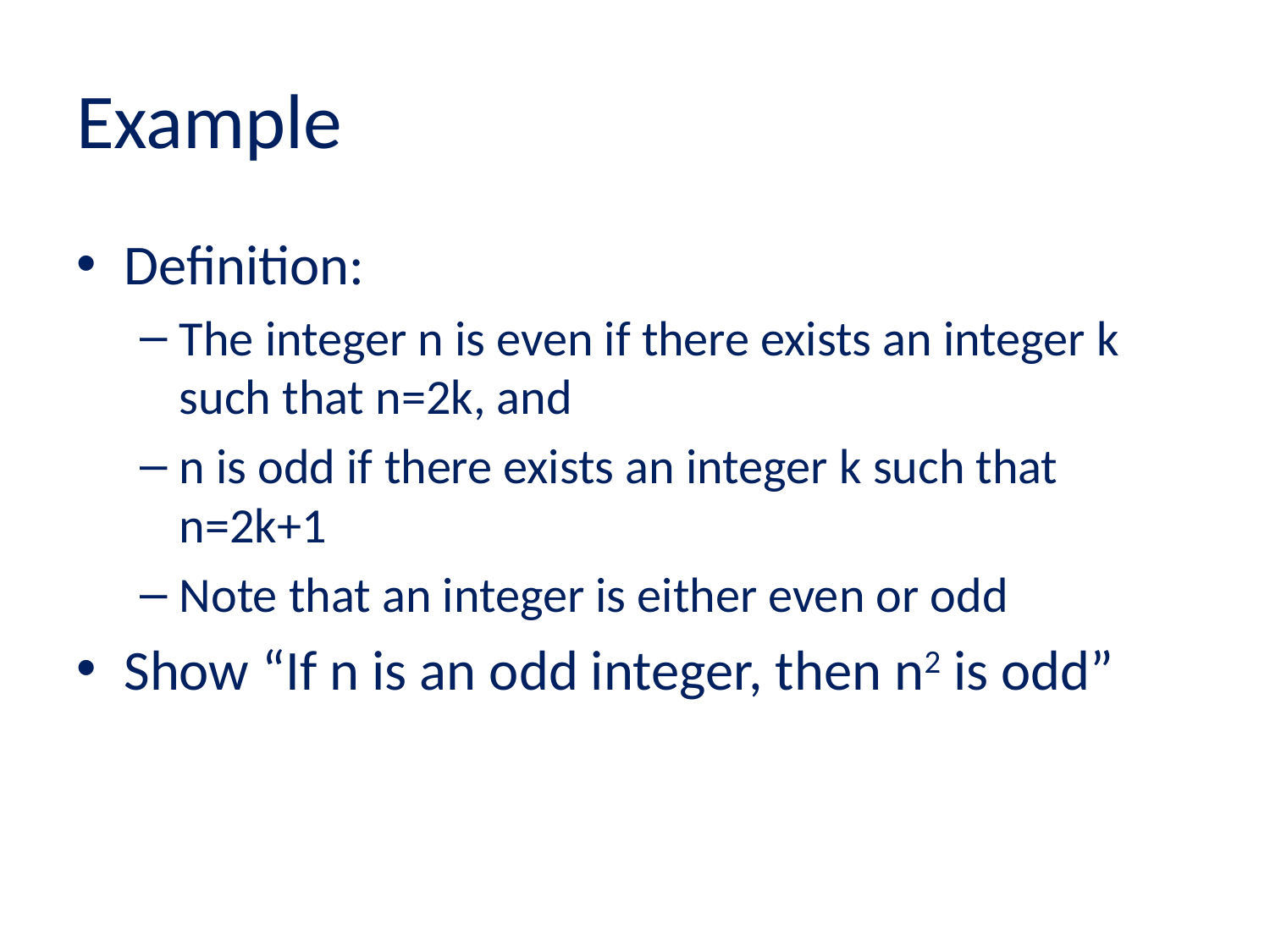

# Example
Definition:
The integer n is even if there exists an integer k such that n=2k, and
n is odd if there exists an integer k such that n=2k+1
Note that an integer is either even or odd
Show “If n is an odd integer, then n2 is odd”
5